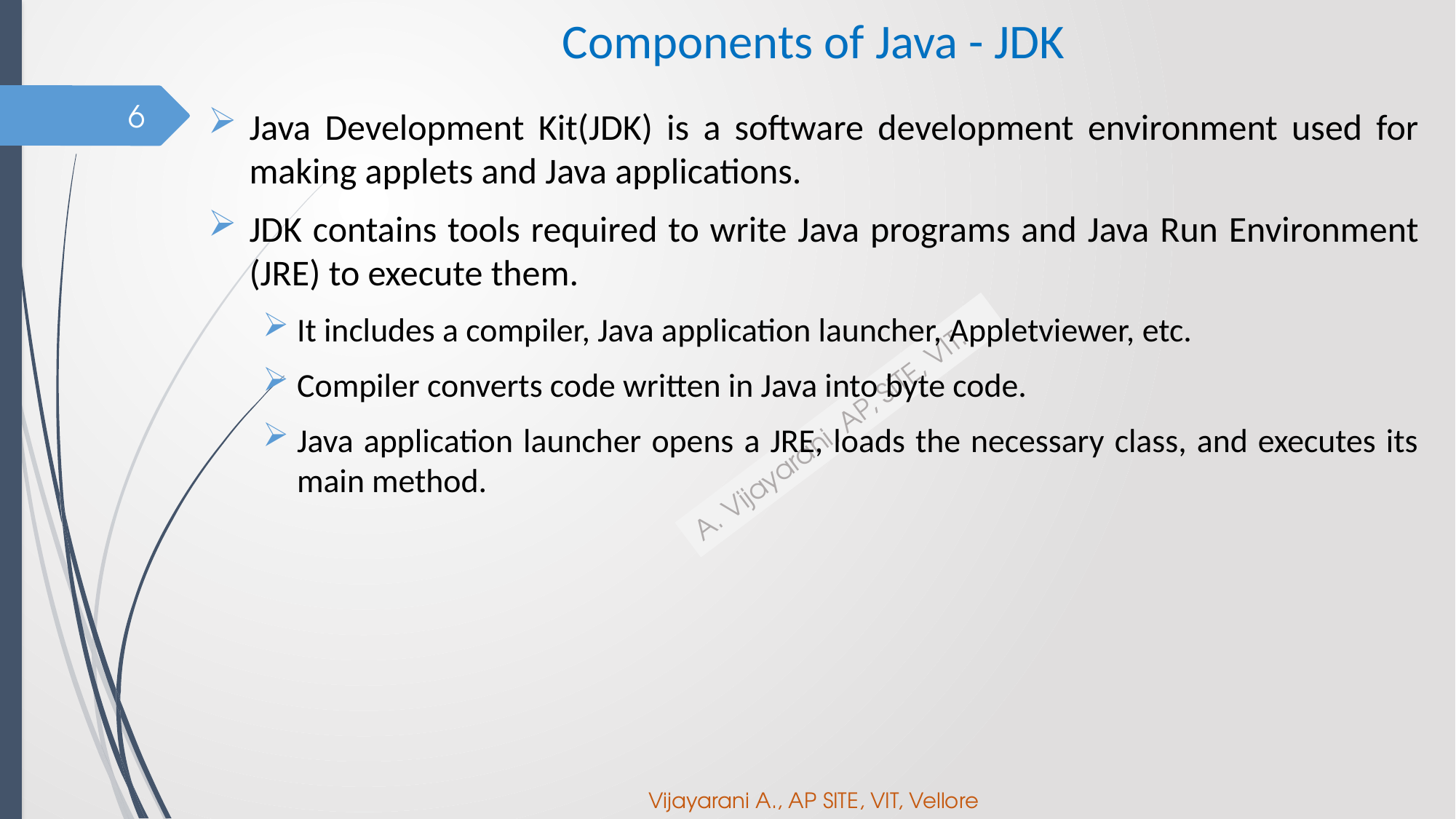

# Components of Java - JDK
6
Java Development Kit(JDK) is a software development environment used for making applets and Java applications.
JDK contains tools required to write Java programs and Java Run Environment (JRE) to execute them.
It includes a compiler, Java application launcher, Appletviewer, etc.
Compiler converts code written in Java into byte code.
Java application launcher opens a JRE, loads the necessary class, and executes its main method.
Vijayarani A., AP SITE, VIT, Vellore